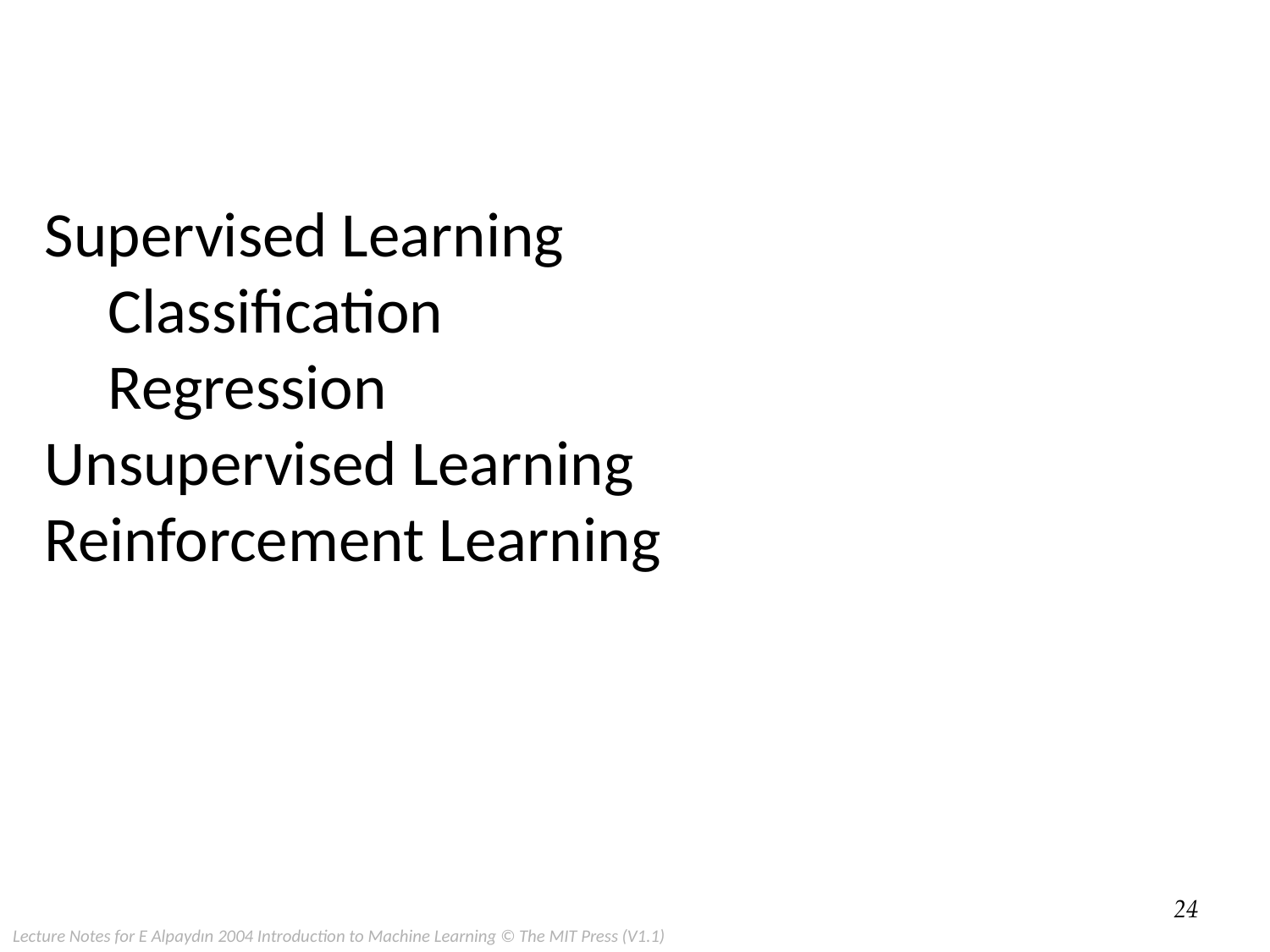

#
Supervised Learning
Classification
Regression
Unsupervised Learning
Reinforcement Learning
24
Lecture Notes for E Alpaydın 2004 Introduction to Machine Learning © The MIT Press (V1.1)